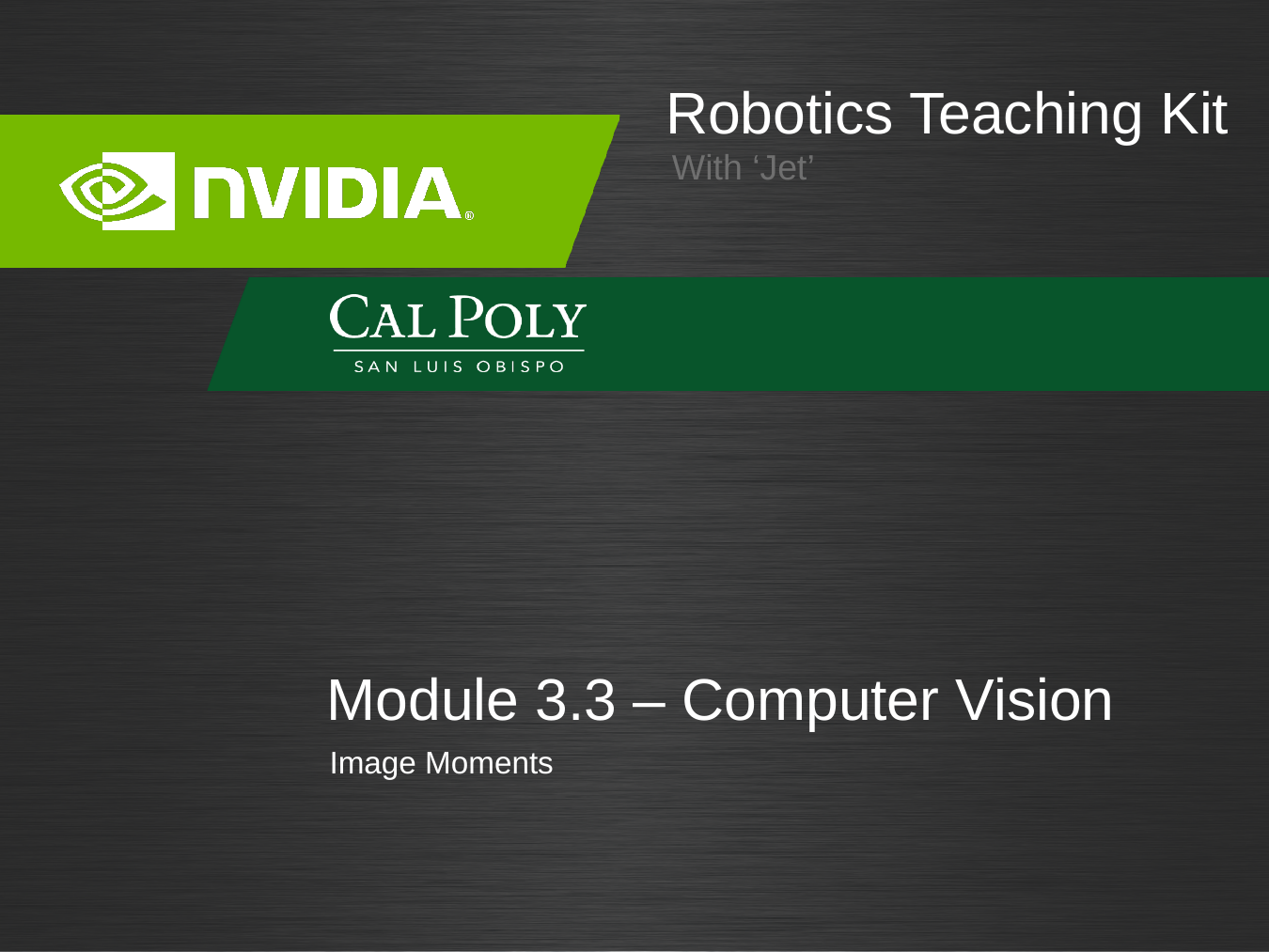

# Module 3.3 – Computer Vision
Image Moments